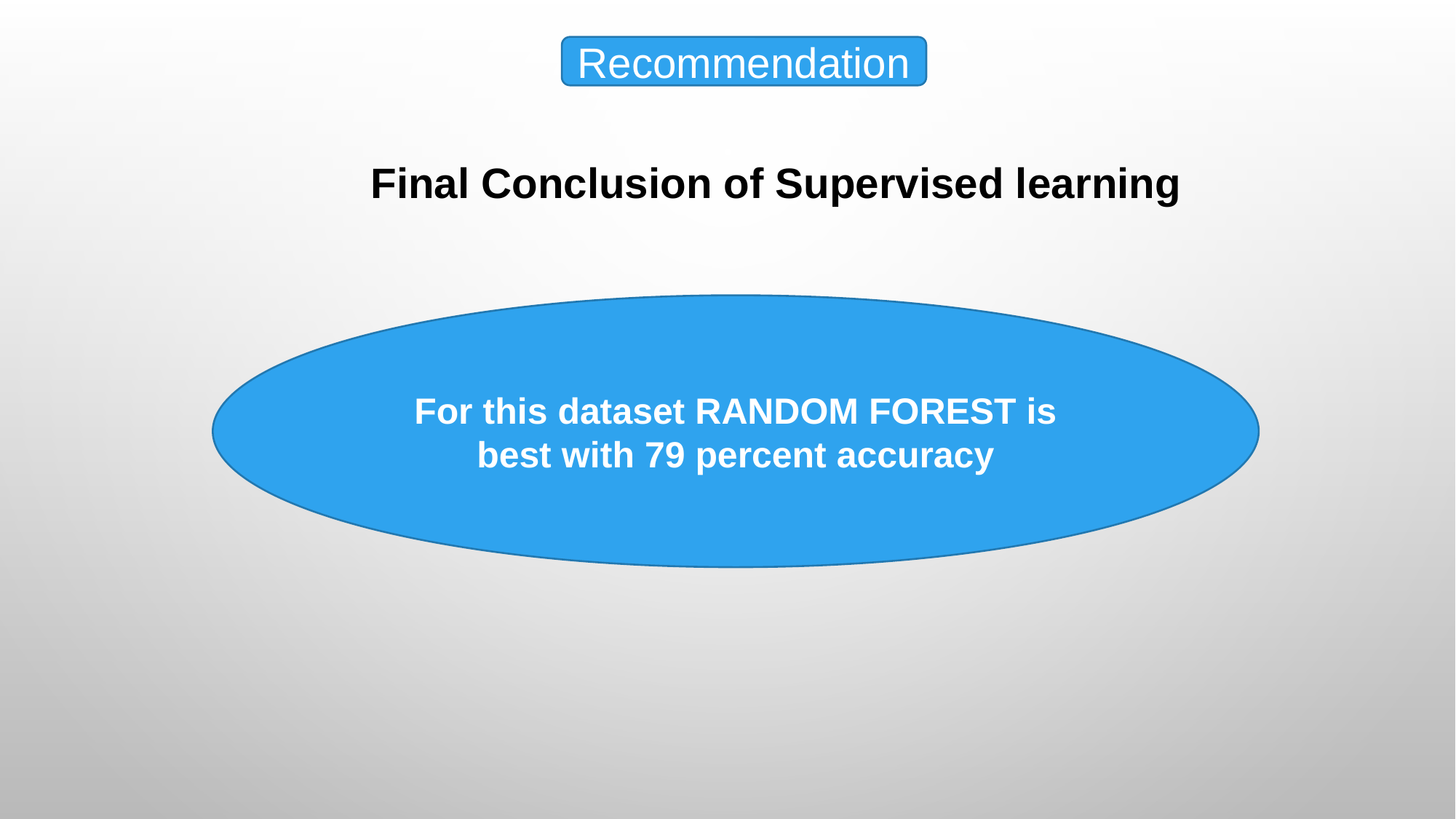

Recommendation
Final Conclusion of Supervised learning
For this dataset RANDOM FOREST is best with 79 percent accuracy